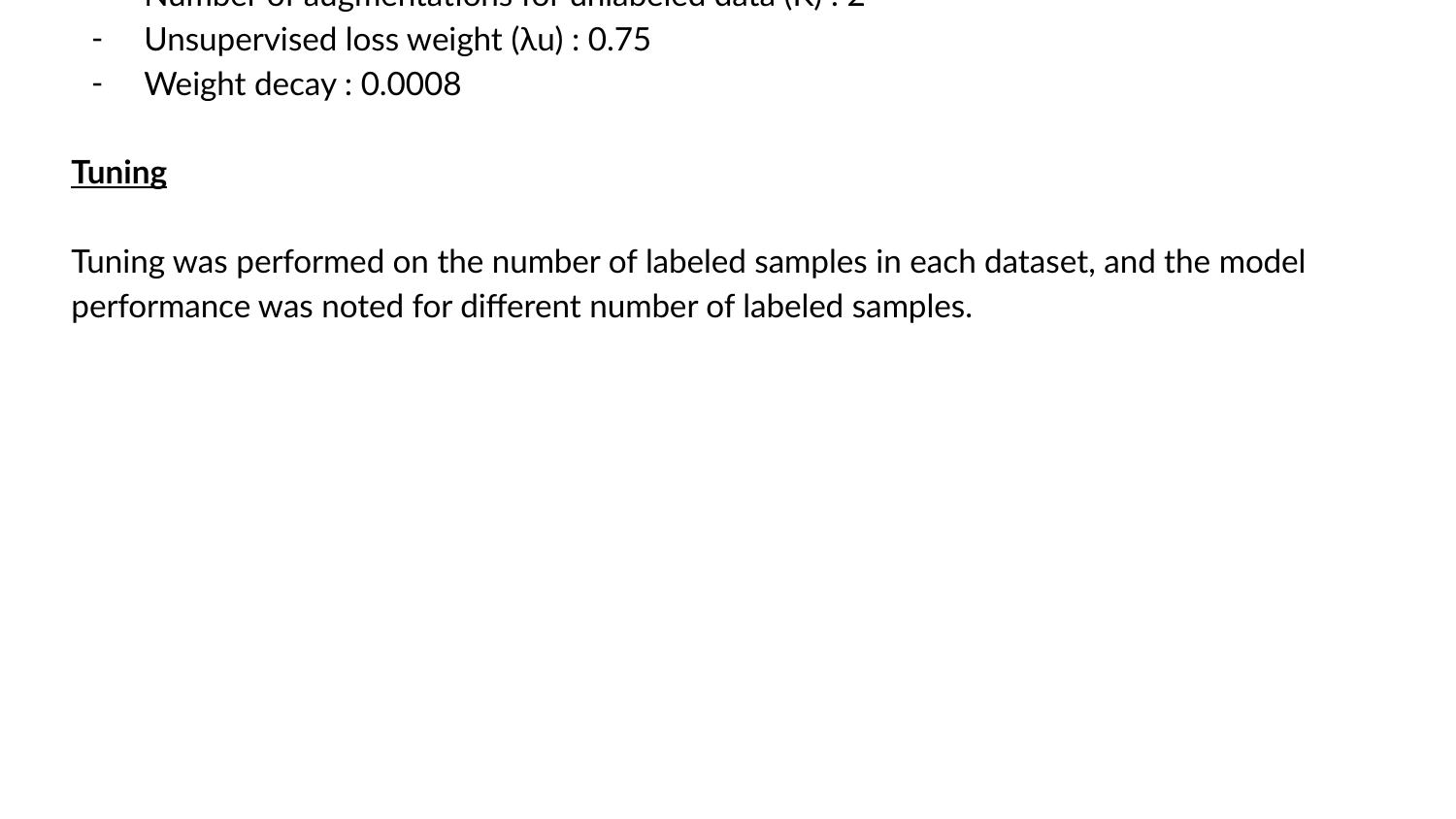

Hyperparameters and Tuning
Hyperparameters:
Temperature (T) : 0.5
Number of augmentations for unlabeled data (K) : 2
Unsupervised loss weight (λu) : 0.75
Weight decay : 0.0008

Tuning

Tuning was performed on the number of labeled samples in each dataset, and the model performance was noted for different number of labeled samples.